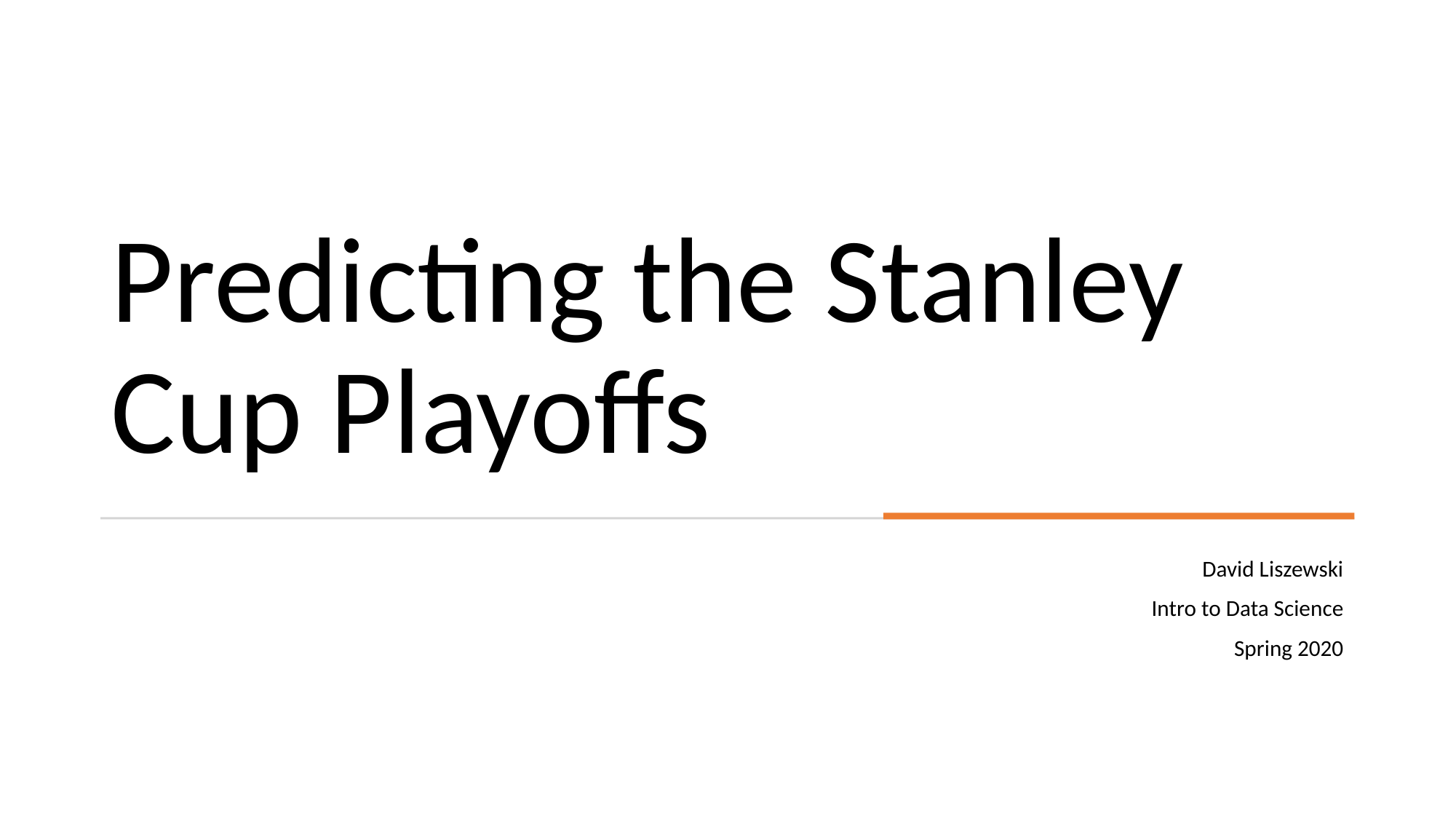

# Predicting the Stanley Cup Playoffs

David Liszewski
Intro to Data Science
Spring 2020